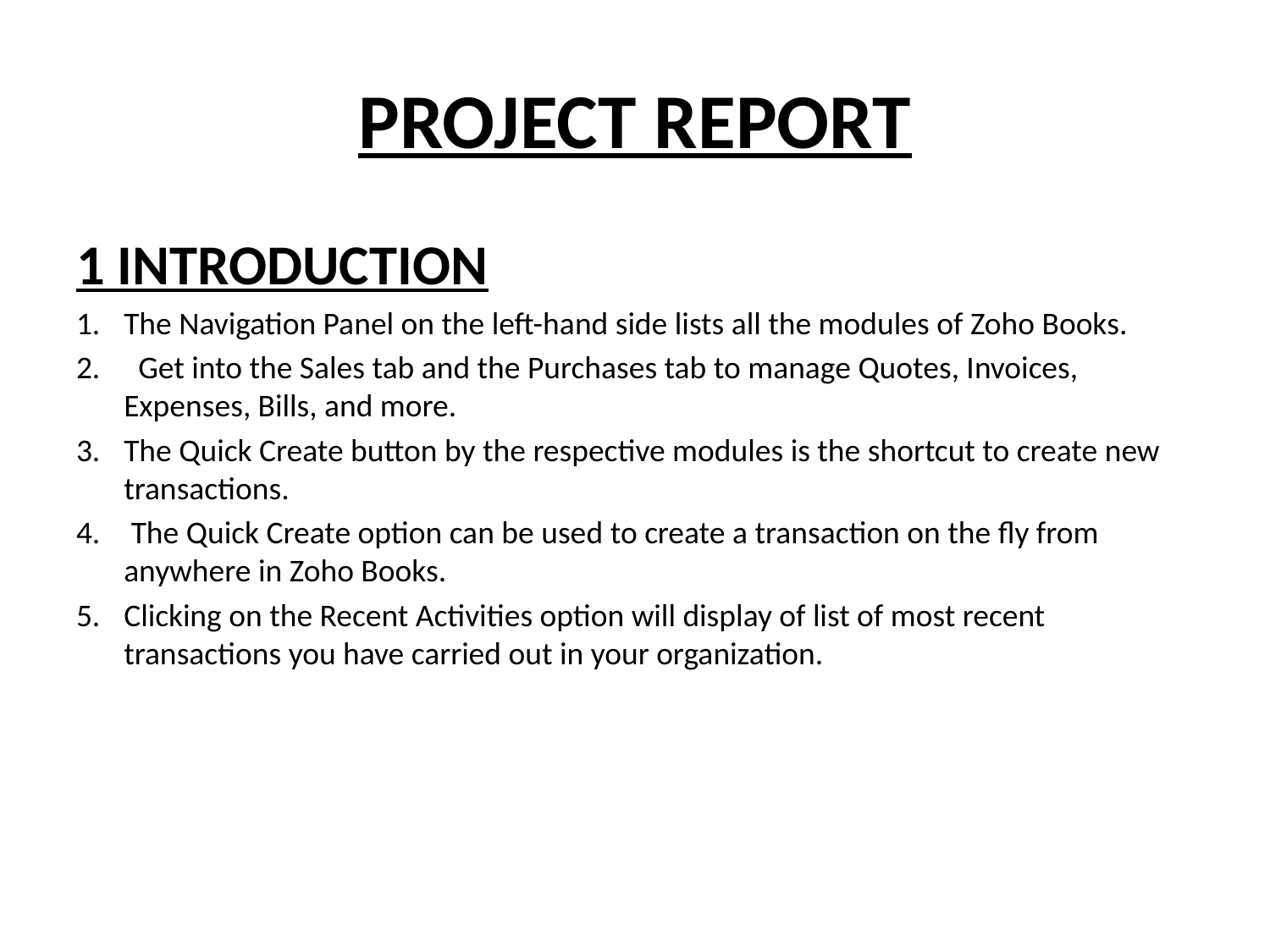

# PROJECT REPORT
1 INTRODUCTION
The Navigation Panel on the left-hand side lists all the modules of Zoho Books.
  Get into the Sales tab and the Purchases tab to manage Quotes, Invoices, Expenses, Bills, and more.
The Quick Create button by the respective modules is the shortcut to create new transactions.
 The Quick Create option can be used to create a transaction on the fly from anywhere in Zoho Books.
Clicking on the Recent Activities option will display of list of most recent transactions you have carried out in your organization.